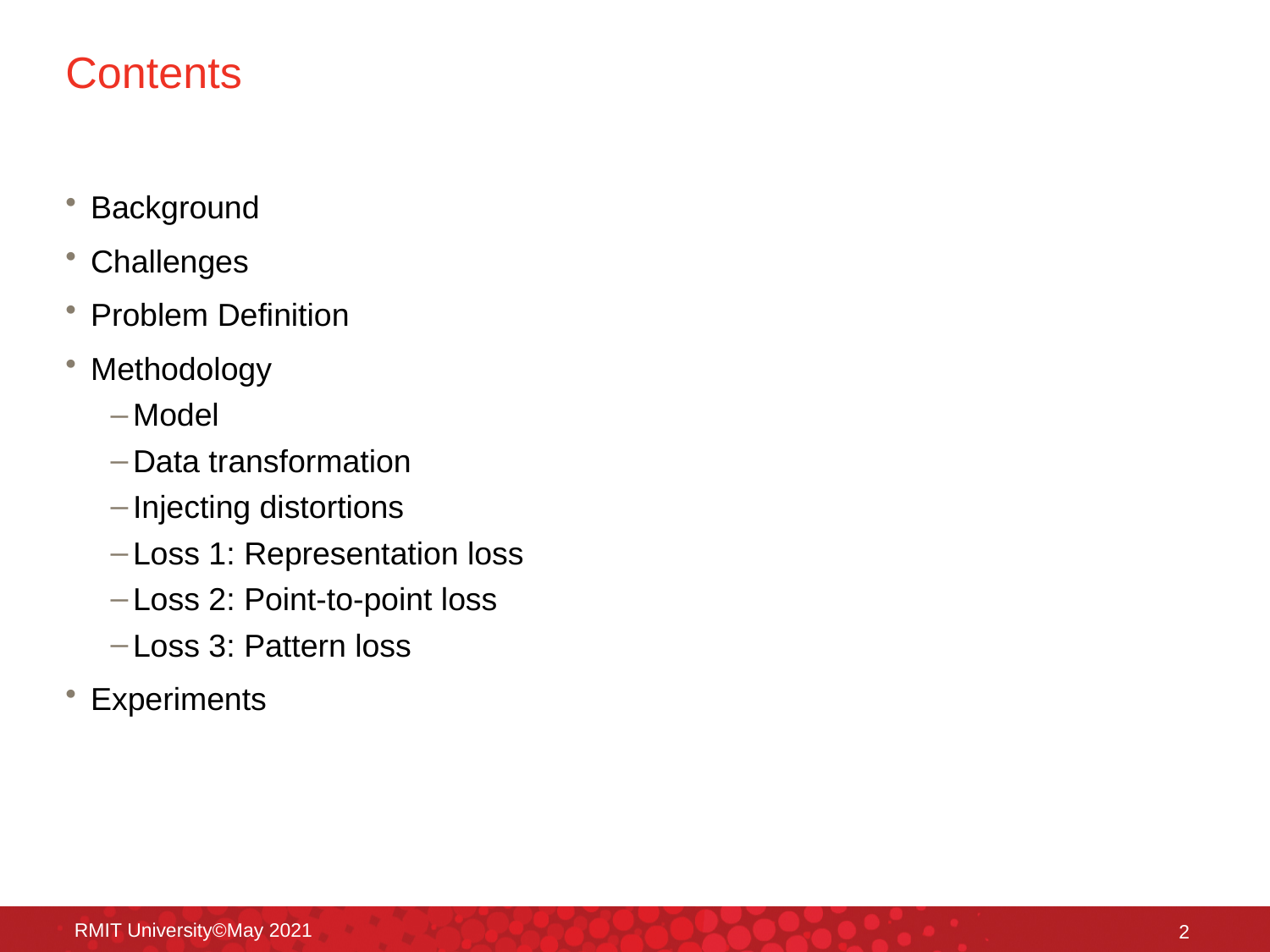

# Contents
Background
Challenges
Problem Definition
Methodology
Model
Data transformation
Injecting distortions
Loss 1: Representation loss
Loss 2: Point-to-point loss
Loss 3: Pattern loss
Experiments
RMIT University©May 2021
2